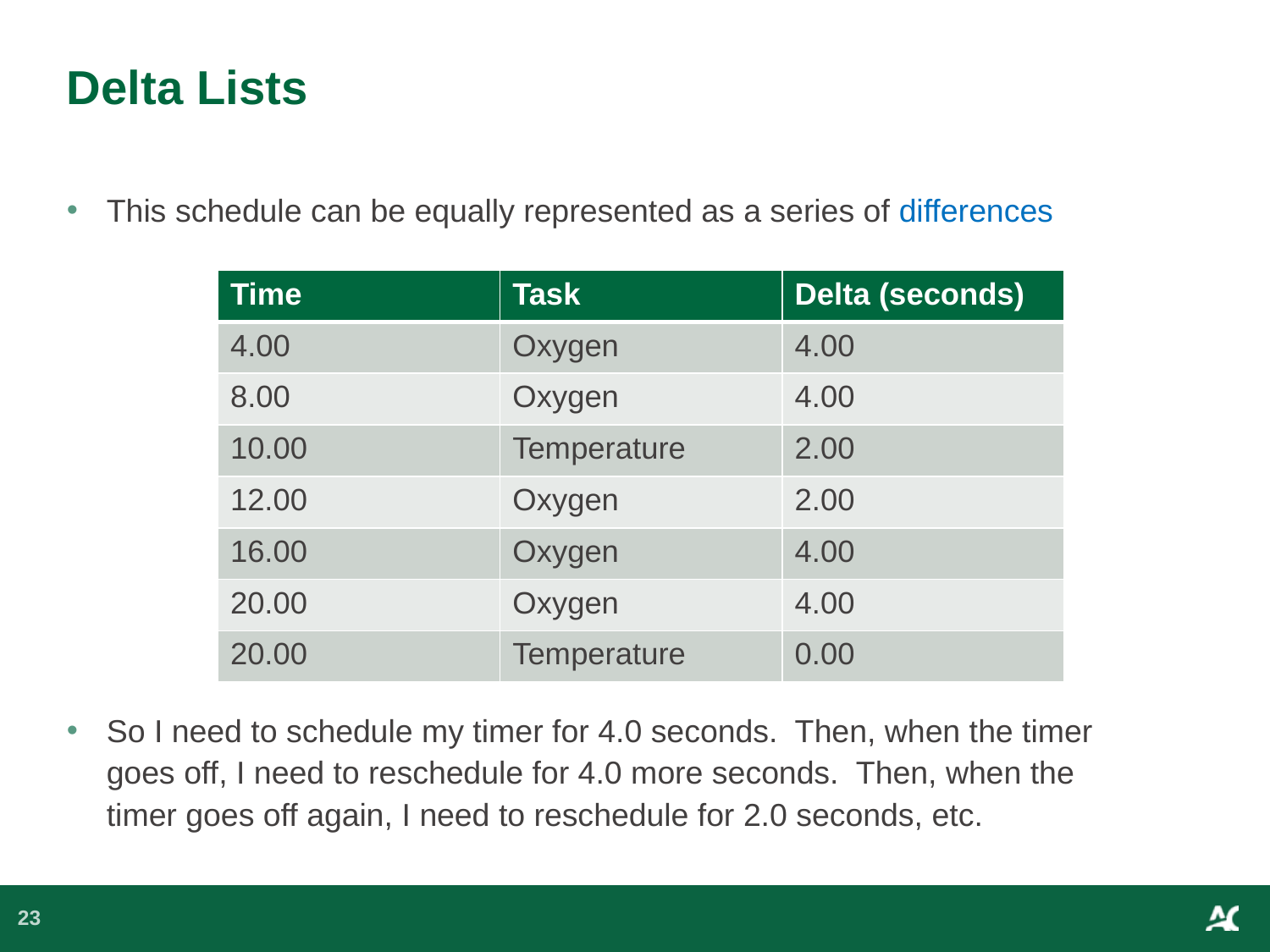

# Delta Lists
This schedule can be equally represented as a series of differences

So I need to schedule my timer for 4.0 seconds.  Then, when the timer goes off, I need to reschedule for 4.0 more seconds.  Then, when the timer goes off again, I need to reschedule for 2.0 seconds, etc.
| Time | Task | Delta (seconds) |
| --- | --- | --- |
| 4.00 | Oxygen | 4.00 |
| 8.00 | Oxygen | 4.00 |
| 10.00 | Temperature | 2.00 |
| 12.00 | Oxygen | 2.00 |
| 16.00 | Oxygen | 4.00 |
| 20.00 | Oxygen | 4.00 |
| 20.00 | Temperature | 0.00 |
23